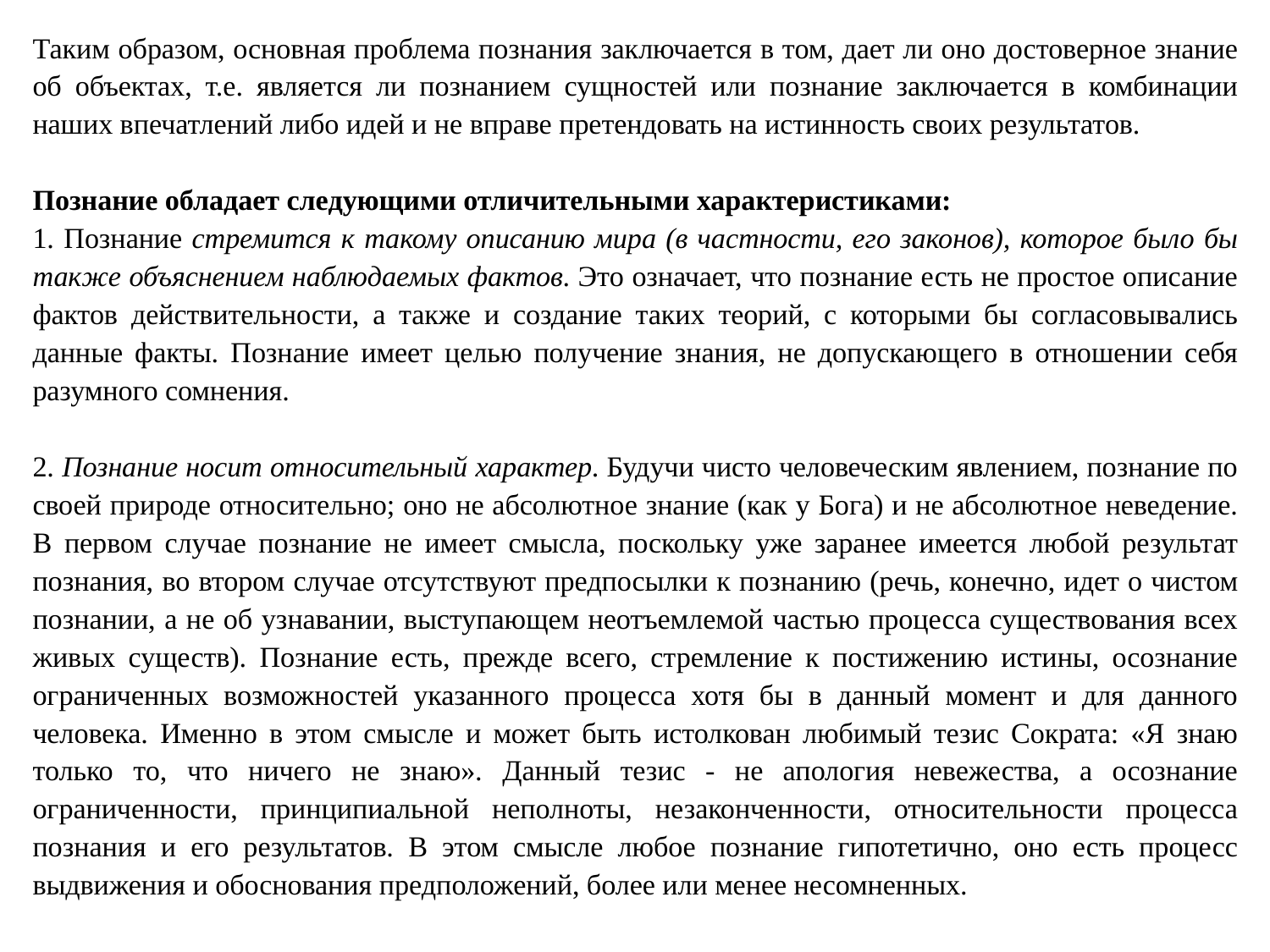

Таким образом, основная проблема познания заключается в том, дает ли оно достоверное знание об объектах, т.е. является ли познанием сущностей или познание заключается в комбинации наших впечатлений либо идей и не вправе претендовать на истинность своих результатов.

Познание обладает следующими отличительными характеристиками:
1. Познание стремится к такому описанию мира (в частности, его законов), которое было бы также объяснением наблюдаемых фактов. Это означает, что познание есть не простое описание фактов действительности, а также и создание таких теорий, с которыми бы согласовывались данные факты. Познание имеет целью получение знания, не допускающего в отношении себя разумного сомнения.

2. Познание носит относительный характер. Будучи чисто человеческим явлением, познание по своей природе относительно; оно не абсолютное знание (как у Бога) и не абсолютное неведение. В первом случае познание не имеет смысла, поскольку уже заранее имеется любой результат познания, во втором случае отсутствуют предпосылки к познанию (речь, конечно, идет о чистом познании, а не об узнавании, выступающем неотъемлемой частью процесса существования всех живых существ). Познание есть, прежде всего, стремление к постижению истины, осознание ограниченных возможностей указанного процесса хотя бы в данный момент и для данного человека. Именно в этом смысле и может быть истолкован любимый тезис Сократа: «Я знаю только то, что ничего не знаю». Данный тезис - не апология невежества, а осознание ограниченности, принципиальной неполноты, незаконченности, относительности процесса познания и его результатов. В этом смысле любое познание гипотетично, оно есть процесс выдвижения и обоснования предположений, более или менее несомненных.